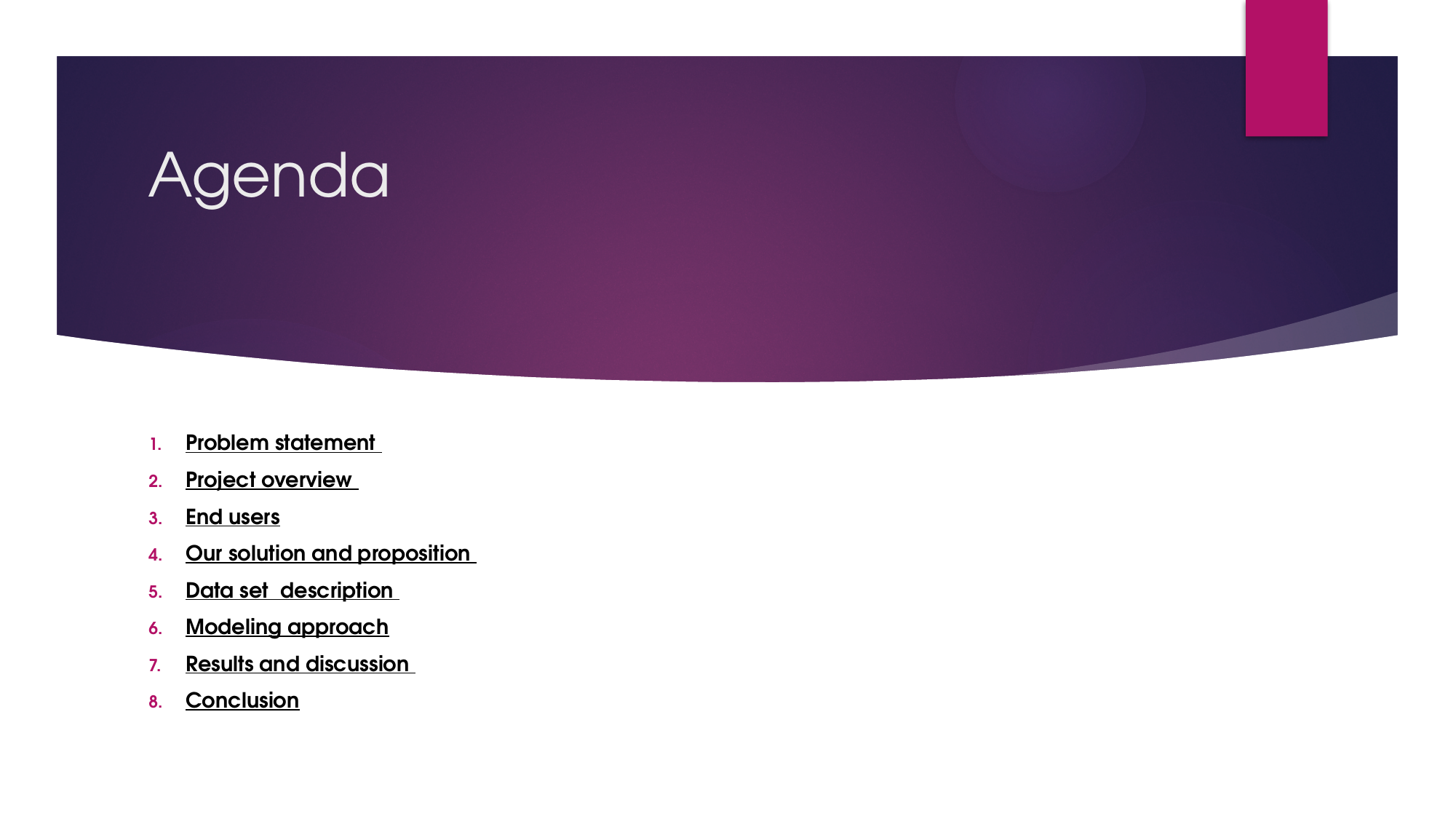

# Agenda
Problem statement
Project overview
End users
Our solution and proposition
Data set  description
Modeling approach
Results and discussion
Conclusion